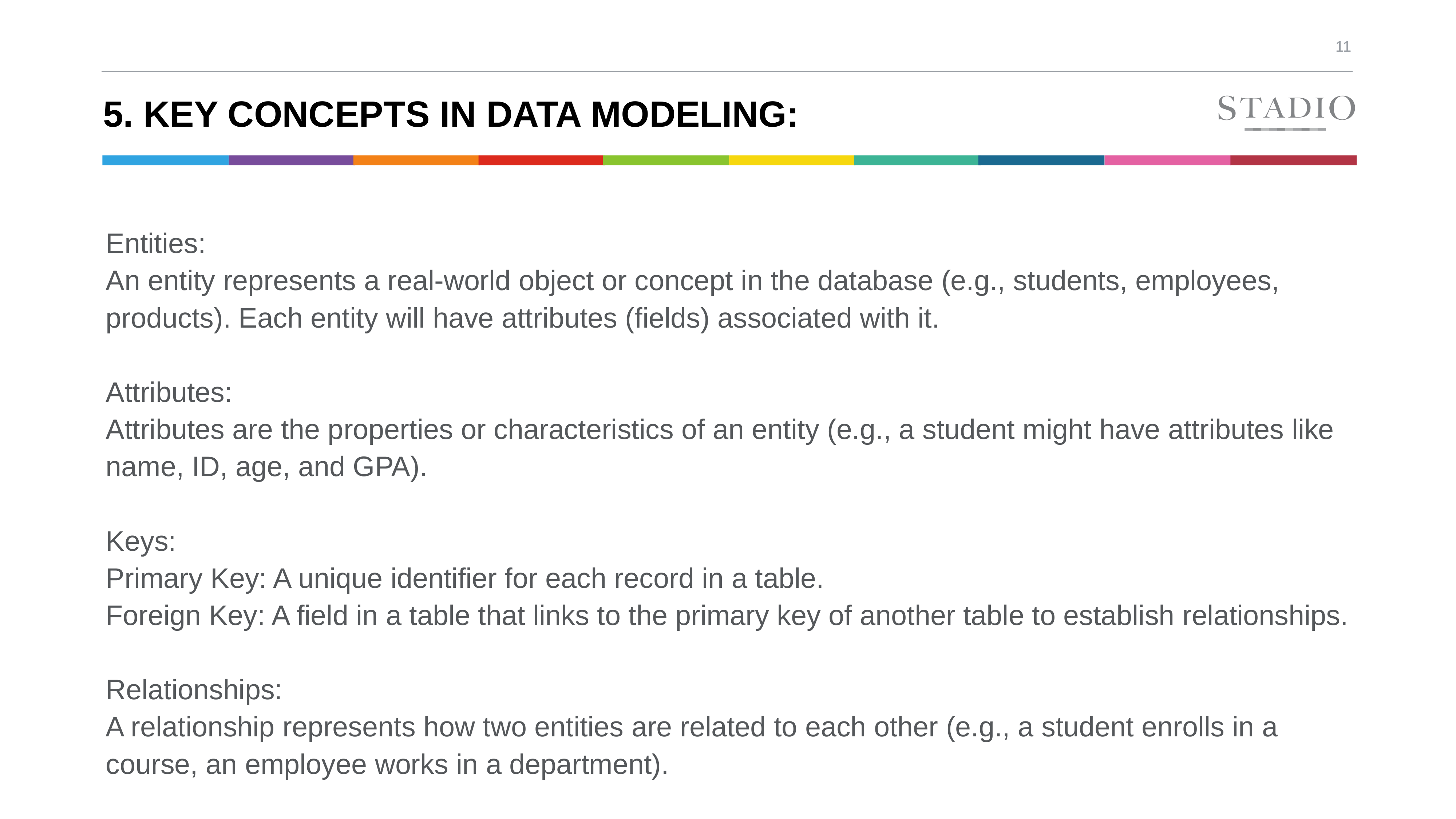

# 5. Key Concepts in Data Modeling:
Entities:
An entity represents a real-world object or concept in the database (e.g., students, employees, products). Each entity will have attributes (fields) associated with it.

Attributes:
Attributes are the properties or characteristics of an entity (e.g., a student might have attributes like name, ID, age, and GPA).

Keys:
Primary Key: A unique identifier for each record in a table.
Foreign Key: A field in a table that links to the primary key of another table to establish relationships.

Relationships:
A relationship represents how two entities are related to each other (e.g., a student enrolls in a course, an employee works in a department).